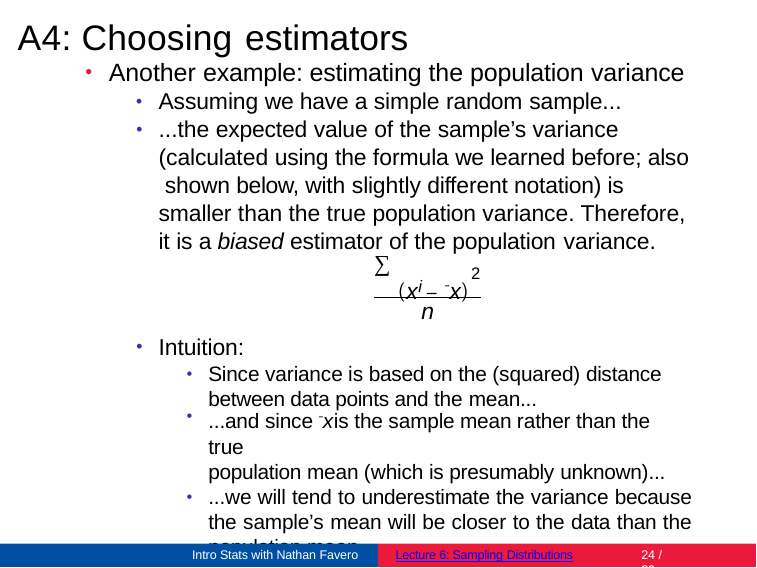

# A4: Choosing estimators
Another example: estimating the population variance
Assuming we have a simple random sample...
...the expected value of the sample’s variance  (calculated using the formula we learned before; also  shown below, with slightly different notation) is  smaller than the true population variance. Therefore,  it is a biased estimator of the population variance.
∑
2
(x − ¯x)
i
n

Intuition:
Since variance is based on the (squared) distance  between data points and the mean...
...and since ¯x is the sample mean rather than the true
population mean (which is presumably unknown)...
...we will tend to underestimate the variance because  the sample’s mean will be closer to the data than the  population mean.

Intro Stats with Nathan Favero
Lecture 6: Sampling Distributions
24 / 26